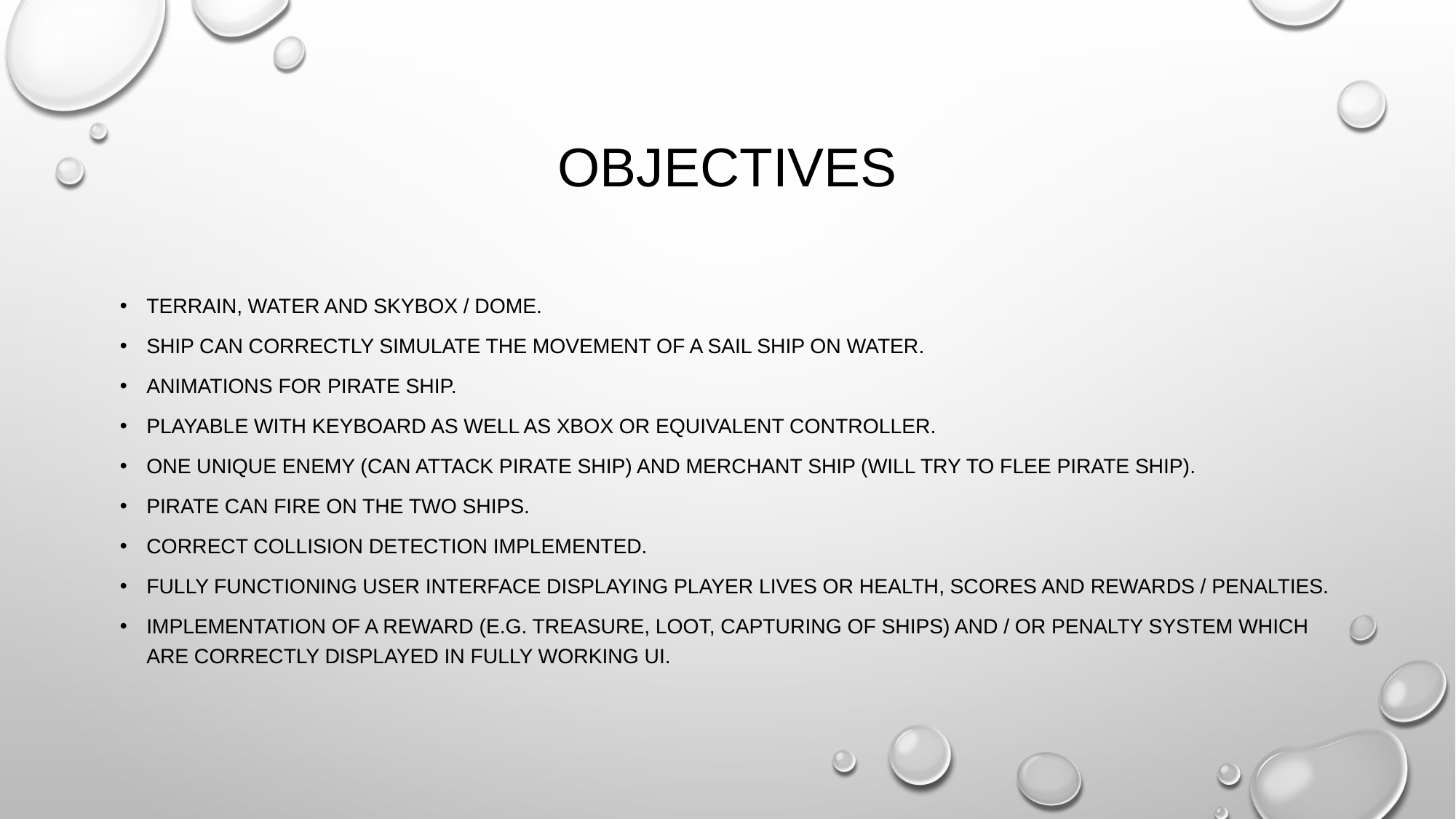

# Objectives
Terrain, water and skybox / dome.
Ship can correctly simulate the movement of a sail ship on water.
Animations for pirate ship.
Playable with keyboard as well as Xbox or equivalent controller.
One unique enemy (can attack pirate ship) and merchant ship (will try to flee pirate ship).
Pirate can fire on the two ships.
Correct collision detection implemented.
Fully functioning user interface displaying player lives or health, scores and rewards / penalties.
Implementation of a reward (e.g. treasure, loot, capturing of ships) and / or penalty system which are correctly displayed in fully working UI.